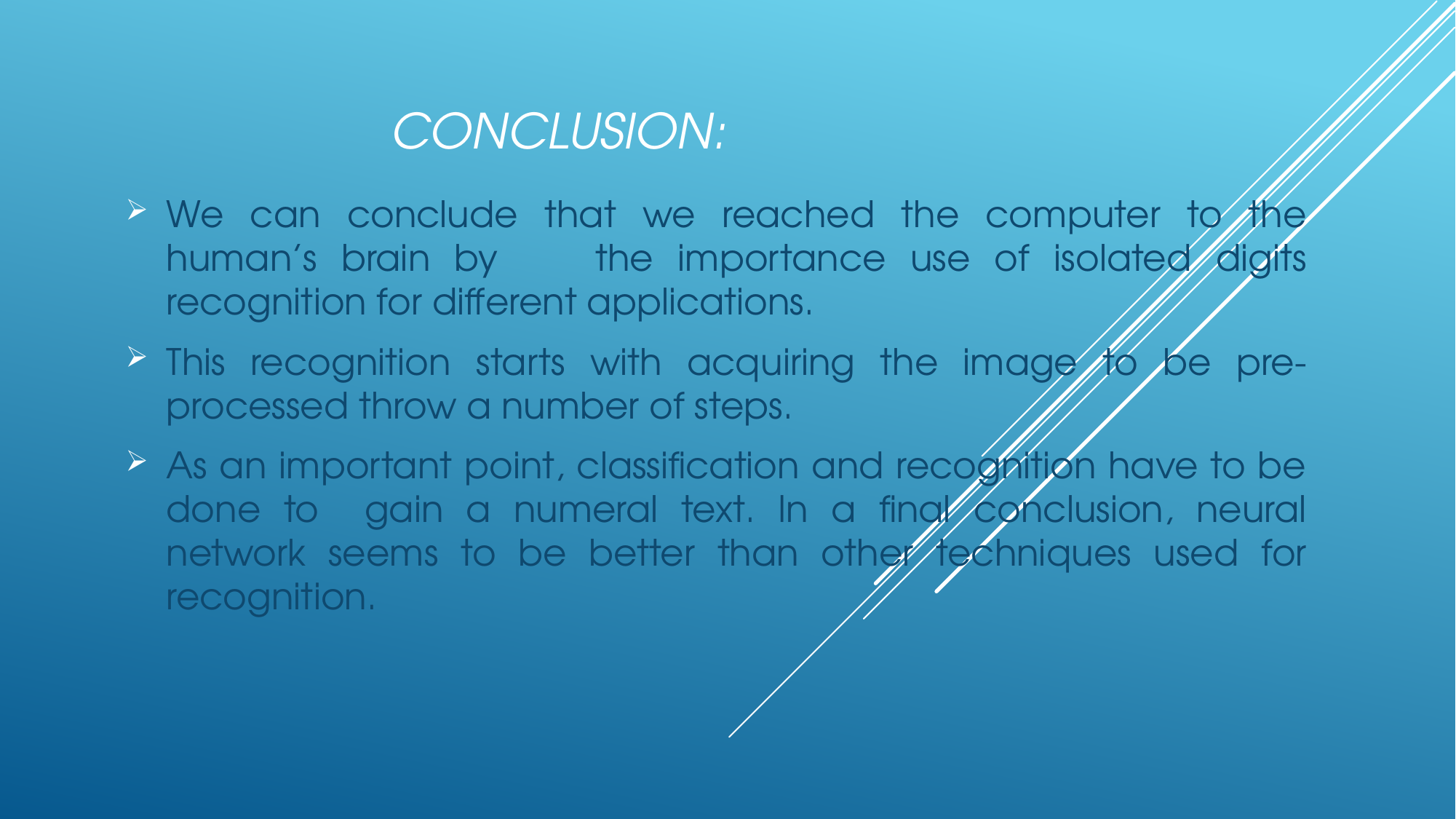

# Conclusion:
We can conclude that we reached the computer to the human’s brain by    the importance use of isolated digits recognition for different applications.
This recognition starts with acquiring the image to be pre-processed throw a number of steps.
As an important point, classification and recognition have to be done to  gain a numeral text. In a final conclusion, neural network seems to be better than other techniques used for recognition.